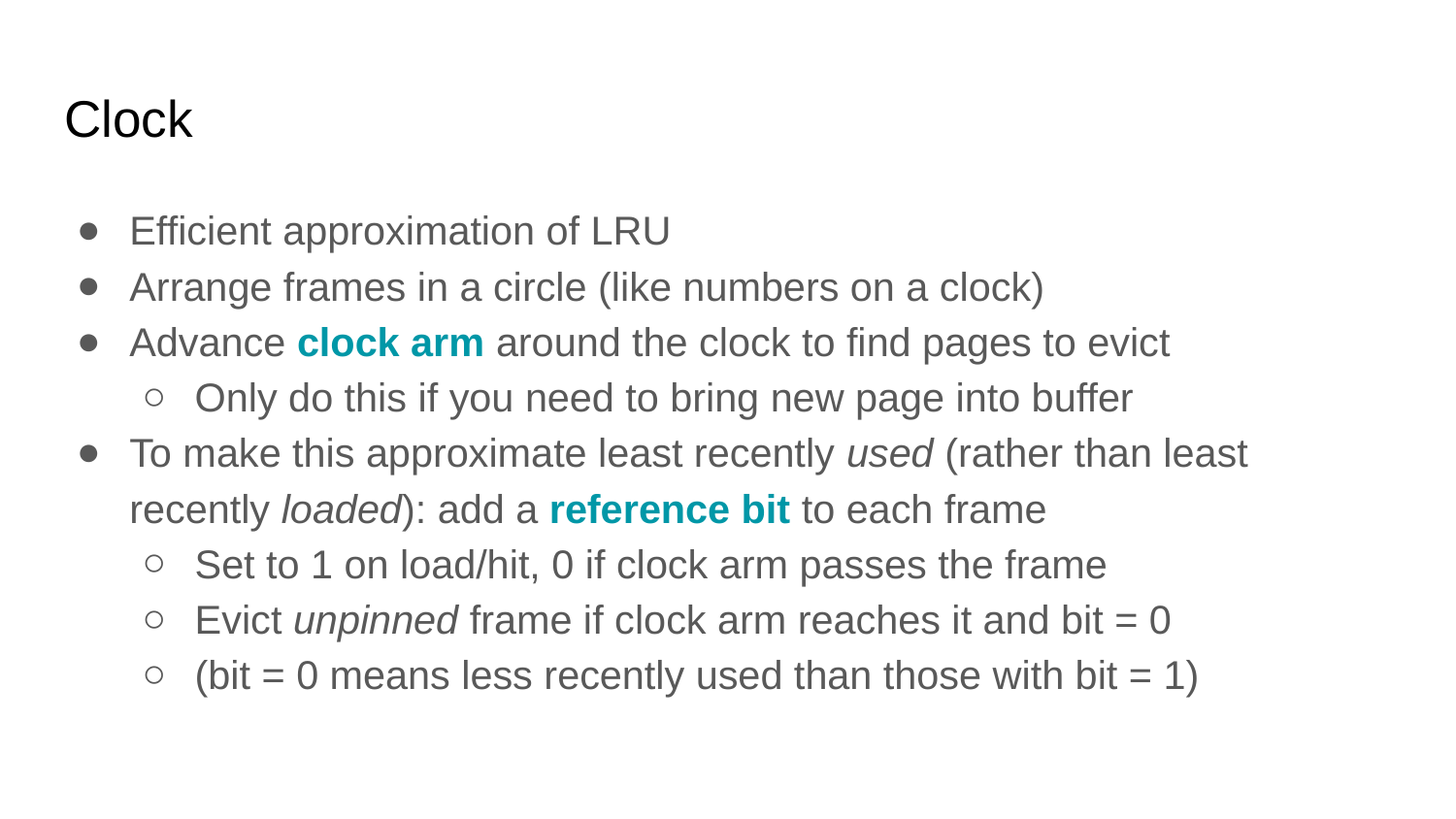

# Clock
Efficient approximation of LRU
Arrange frames in a circle (like numbers on a clock)
Advance clock arm around the clock to find pages to evict
Only do this if you need to bring new page into buffer
To make this approximate least recently used (rather than least recently loaded): add a reference bit to each frame
Set to 1 on load/hit, 0 if clock arm passes the frame
Evict unpinned frame if clock arm reaches it and bit = 0
(bit = 0 means less recently used than those with bit = 1)